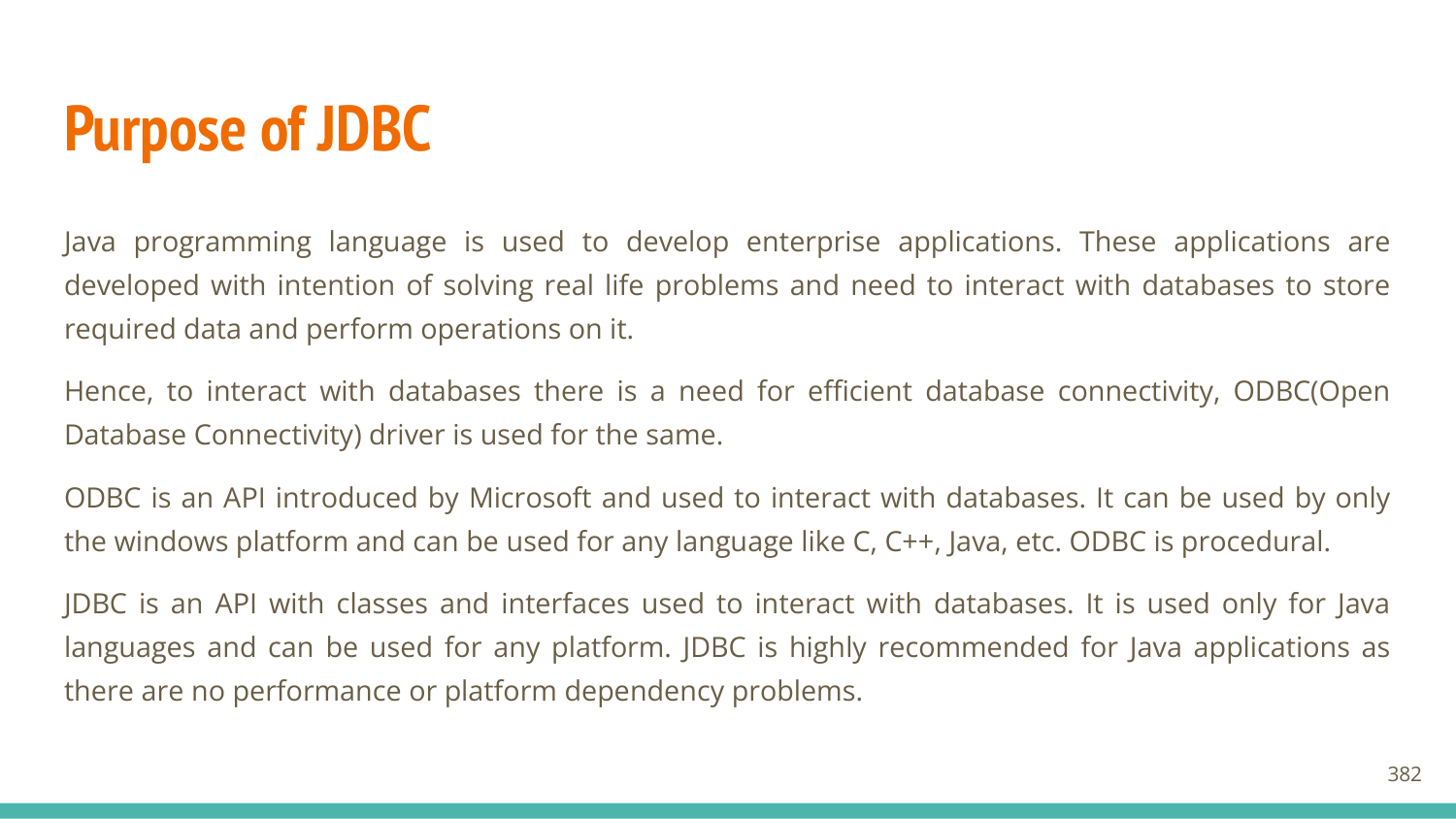

# Purpose of JDBC
Java programming language is used to develop enterprise applications. These applications are developed with intention of solving real life problems and need to interact with databases to store required data and perform operations on it.
Hence, to interact with databases there is a need for efficient database connectivity, ODBC(Open Database Connectivity) driver is used for the same.
ODBC is an API introduced by Microsoft and used to interact with databases. It can be used by only the windows platform and can be used for any language like C, C++, Java, etc. ODBC is procedural.
JDBC is an API with classes and interfaces used to interact with databases. It is used only for Java languages and can be used for any platform. JDBC is highly recommended for Java applications as there are no performance or platform dependency problems.
382